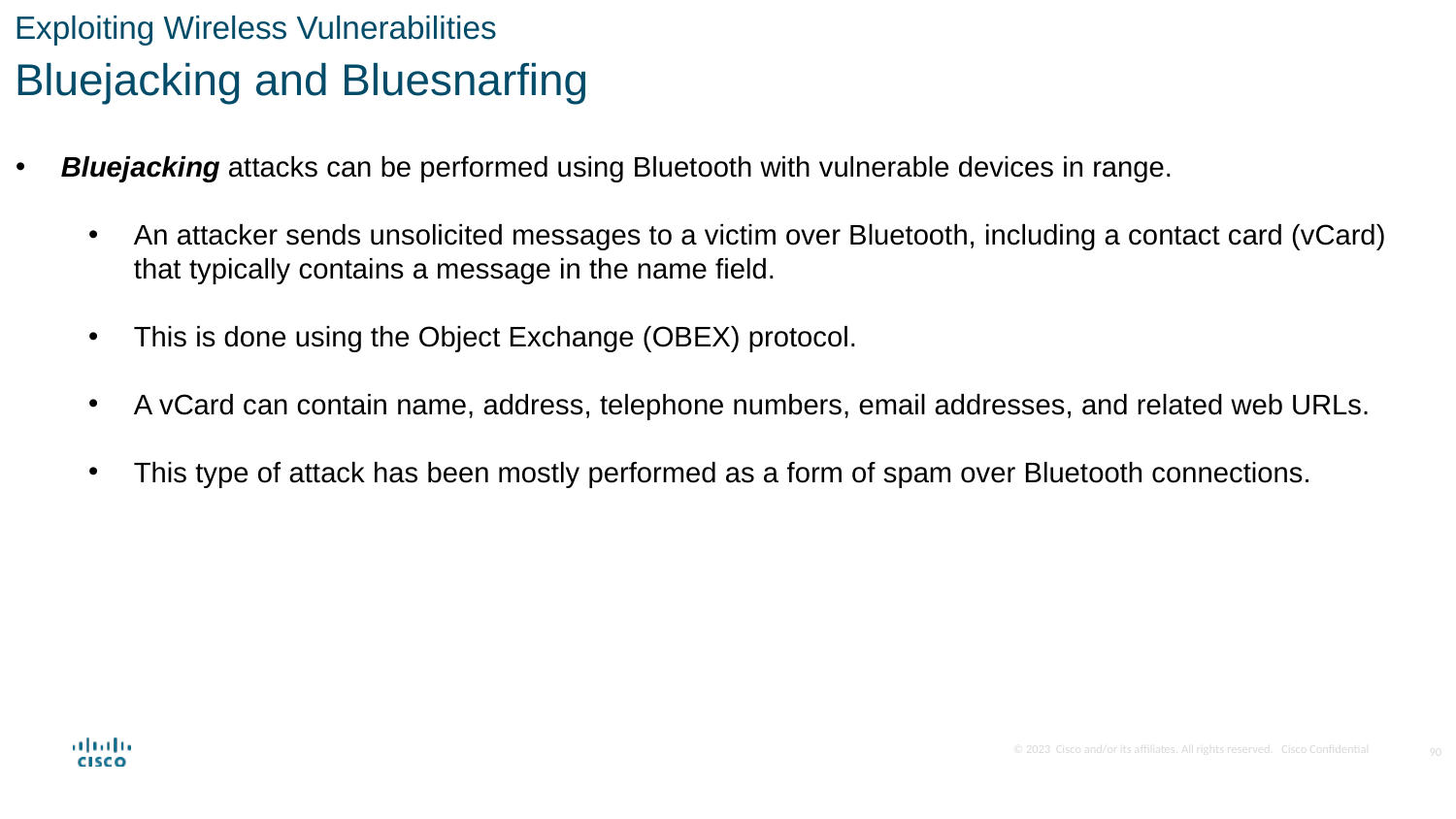

Exploiting Wireless Vulnerabilities

Bluejacking and Bluesnarfing

Bluejacking attacks can be performed using Bluetooth with vulnerable devices in range.

An attacker sends unsolicited messages to a victim over Bluetooth, including a contact card (vCard) that typically contains a message in the name field.

This is done using the Object Exchange (OBEX) protocol.

A vCard can contain name, address, telephone numbers, email addresses, and related web URLs.

This type of attack has been mostly performed as a form of spam over Bluetooth connections.
90